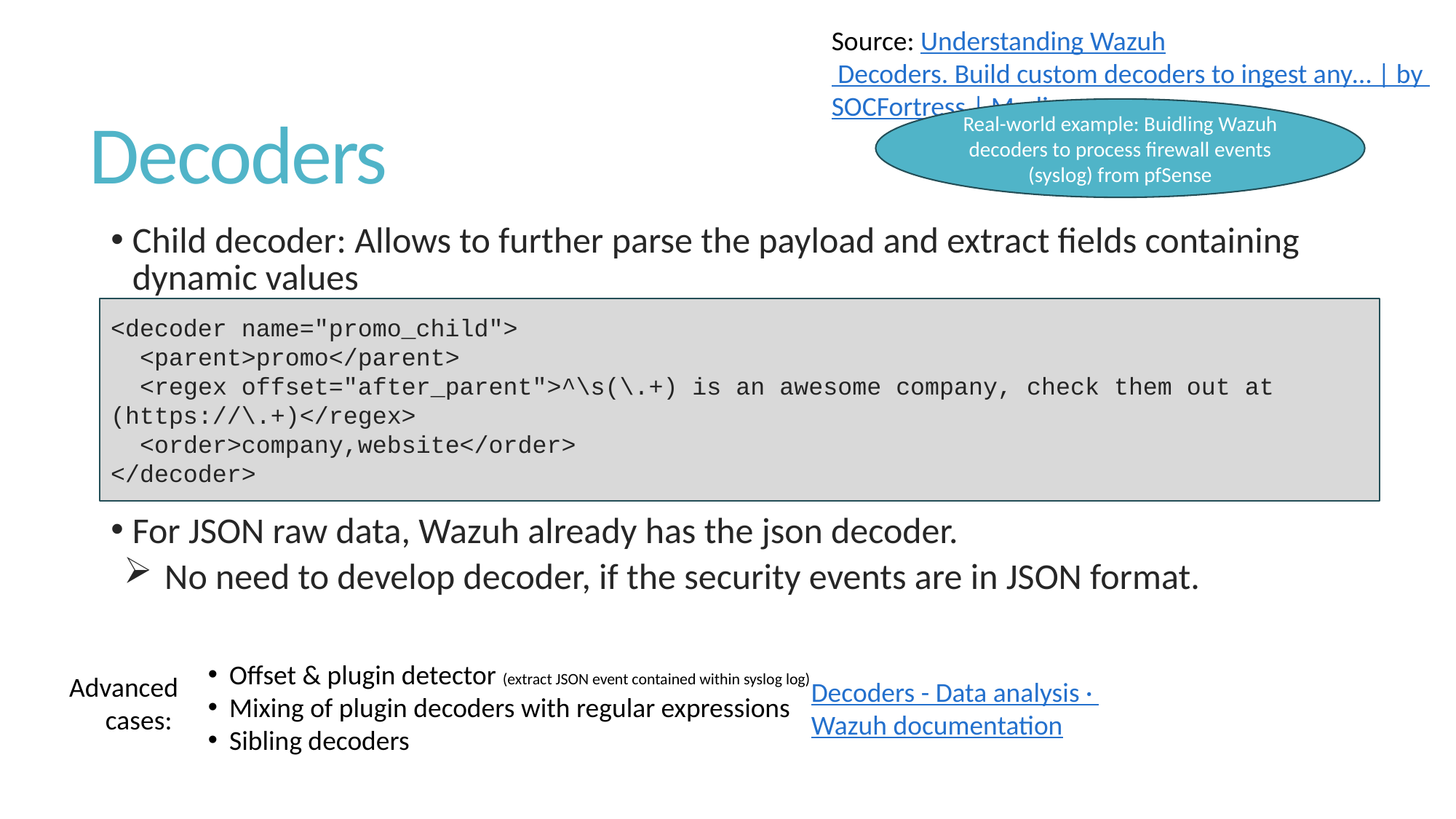

Source: Understanding Wazuh Decoders. Build custom decoders to ingest any… | by SOCFortress | Medium
# Decoders
Real-world example: Buidling Wazuh decoders to process firewall events (syslog) from pfSense
Child decoder: Allows to further parse the payload and extract fields containing dynamic values

For JSON raw data, Wazuh already has the json decoder.
No need to develop decoder, if the security events are in JSON format.
<decoder name="promo_child">
  <parent>promo</parent>
  <regex offset="after_parent">^\s(\.+) is an awesome company, check them out at (https://\.+)</regex>
  <order>company,website</order>
</decoder>
Offset & plugin detector (extract JSON event contained within syslog log)
Mixing of plugin decoders with regular expressions
Sibling decoders

Advanced cases:
Decoders - Data analysis · Wazuh documentation